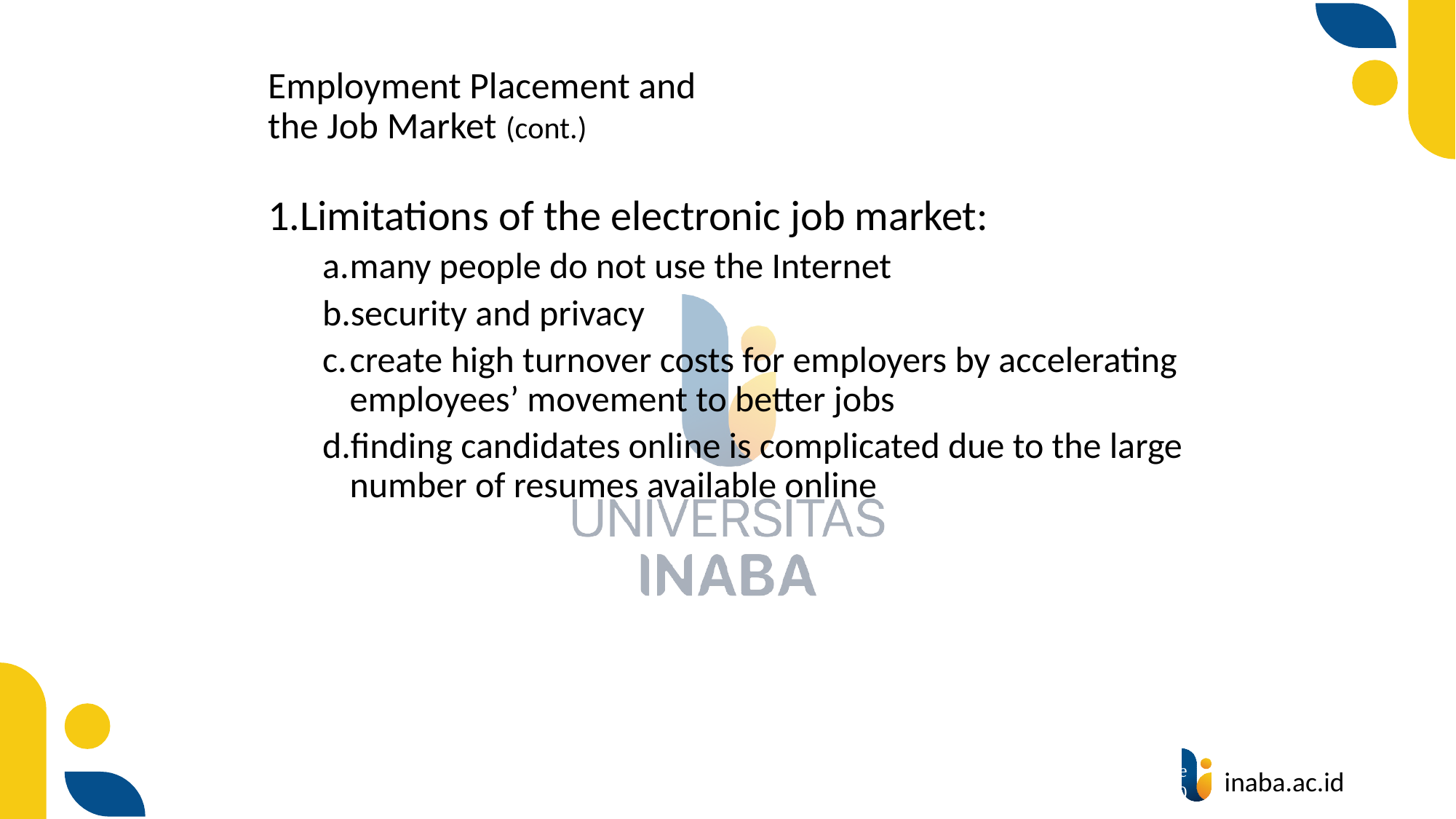

# Employment Placement and the Job Market (cont.)
Limitations of the electronic job market:
many people do not use the Internet
security and privacy
create high turnover costs for employers by accelerating employees’ movement to better jobs
finding candidates online is complicated due to the large number of resumes available online

45
© Prentice Hall 2020